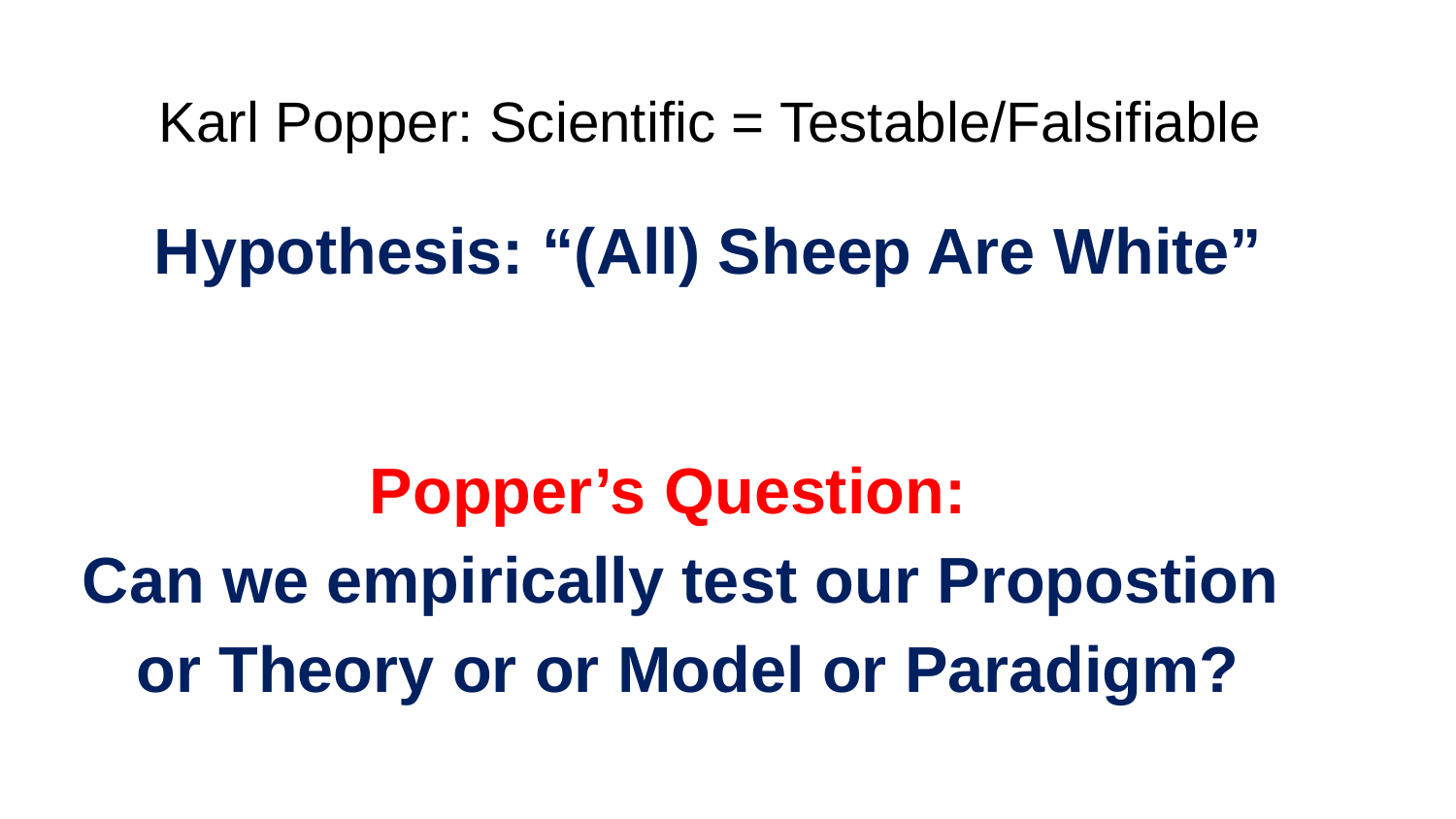

# Karl Popper: Scientific = Testable/Falsifiable
    Hypothesis: “(All) Sheep Are White”

                Popper’s Question:
Can we empirically test our Propostion
   or Theory or or Model or Paradigm?